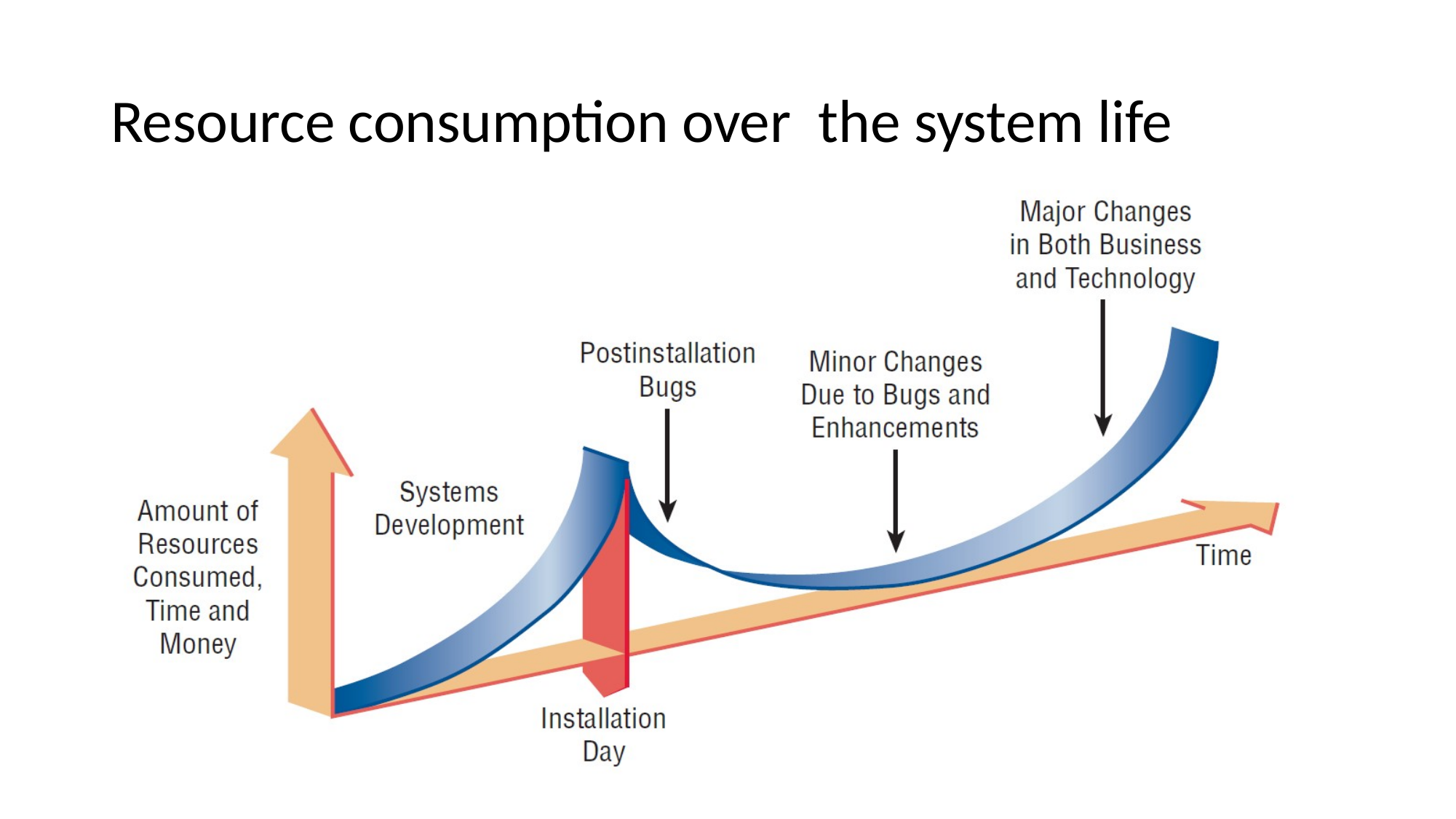

# Resource consumption over  the system life